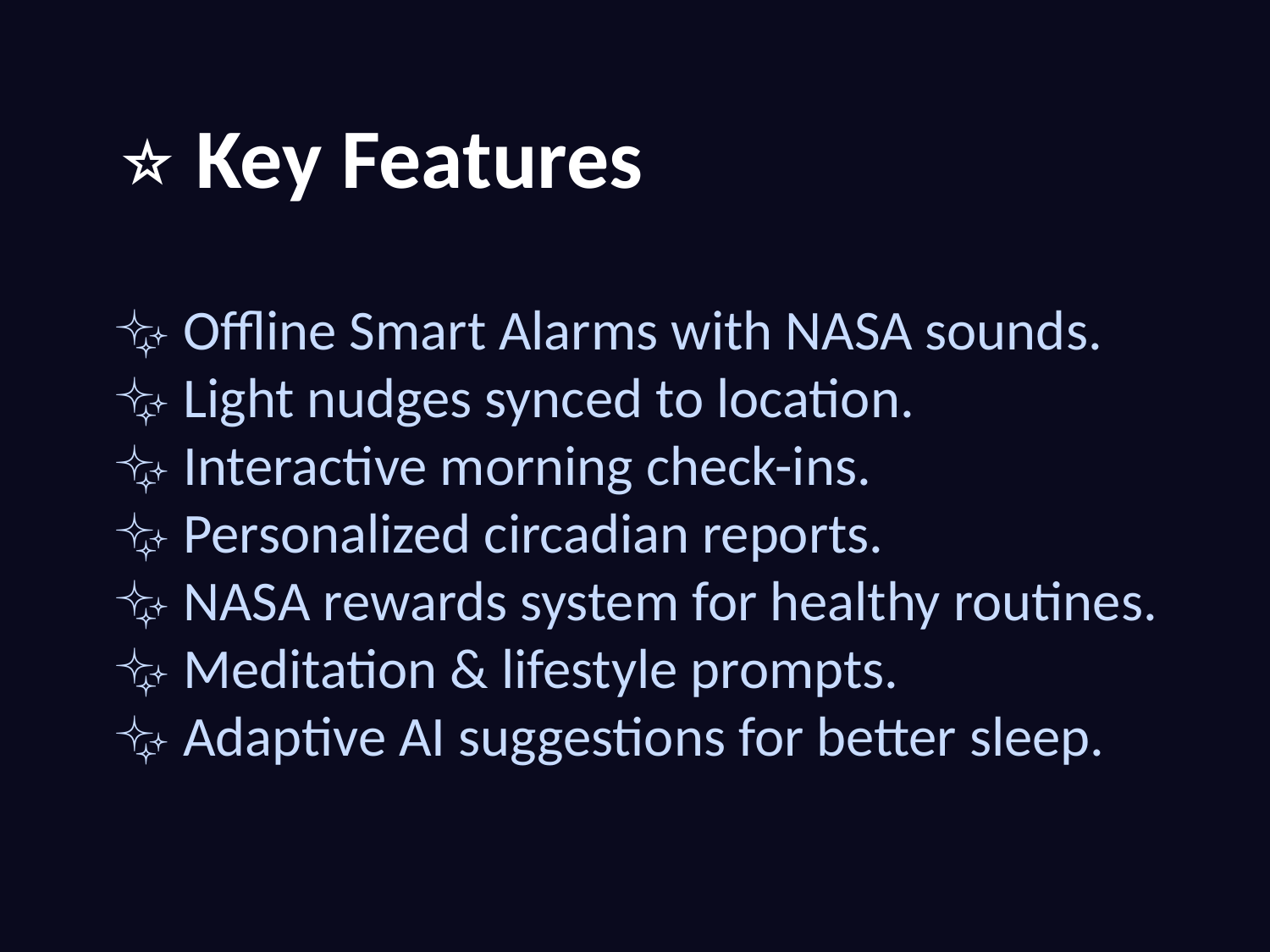

⭐ Key Features

✨ Offline Smart Alarms with NASA sounds.
✨ Light nudges synced to location.
✨ Interactive morning check-ins.
✨ Personalized circadian reports.
✨ NASA rewards system for healthy routines.
✨ Meditation & lifestyle prompts.
✨ Adaptive AI suggestions for better sleep.